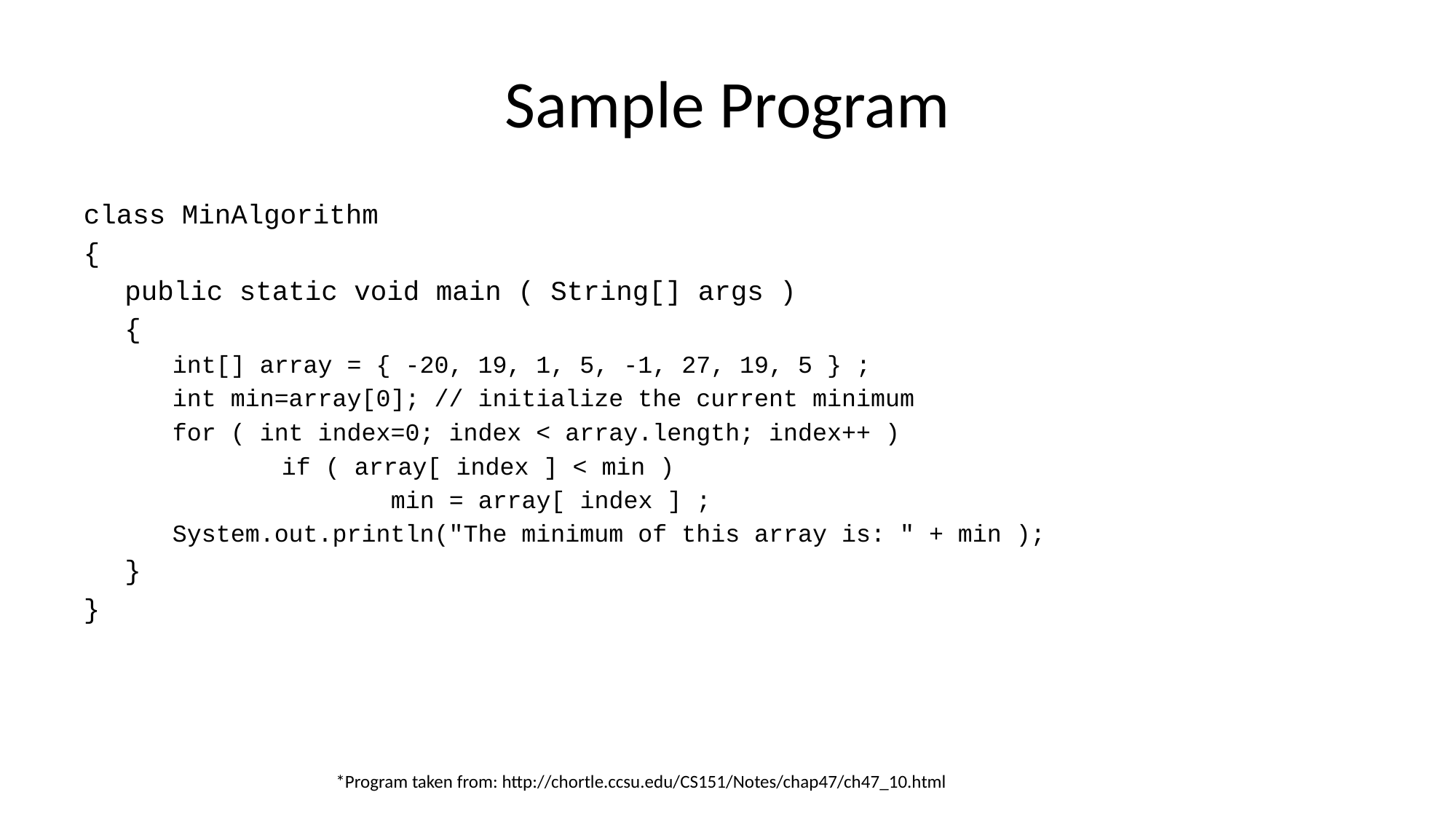

# Sample Program
class MinAlgorithm
{
	public static void main ( String[] args )
	{
	int[] array = { -20, 19, 1, 5, -1, 27, 19, 5 } ;
	int min=array[0]; // initialize the current minimum
	for ( int index=0; index < array.length; index++ )
		if ( array[ index ] < min )
			min = array[ index ] ;
	System.out.println("The minimum of this array is: " + min );
	}
}
*Program taken from: http://chortle.ccsu.edu/CS151/Notes/chap47/ch47_10.html